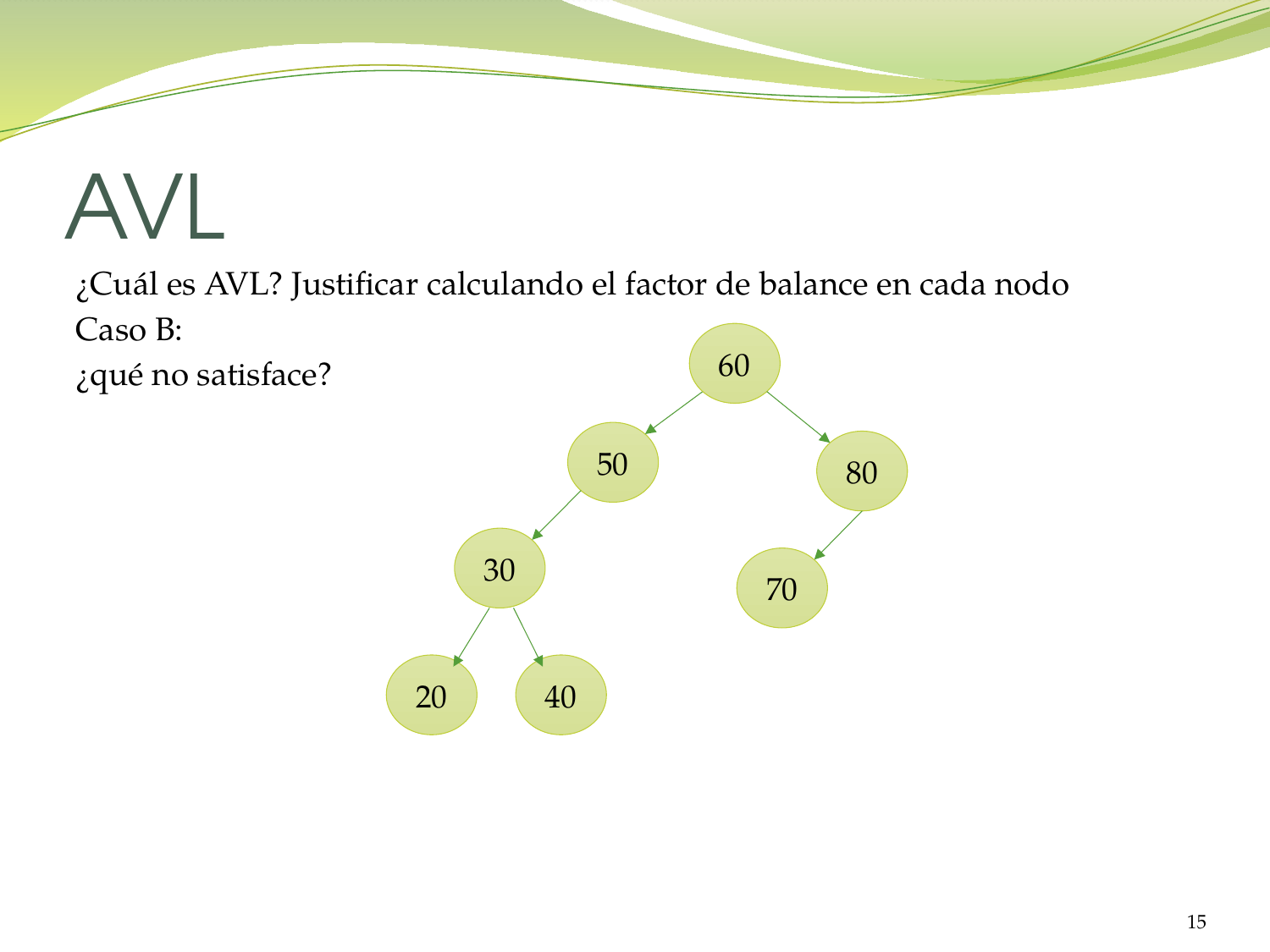

# AVL
¿Cuál es AVL? Justificar calculando el factor de balance en cada nodo
Caso B:
¿qué no satisface?
60
50
80
30
70
20
40
15